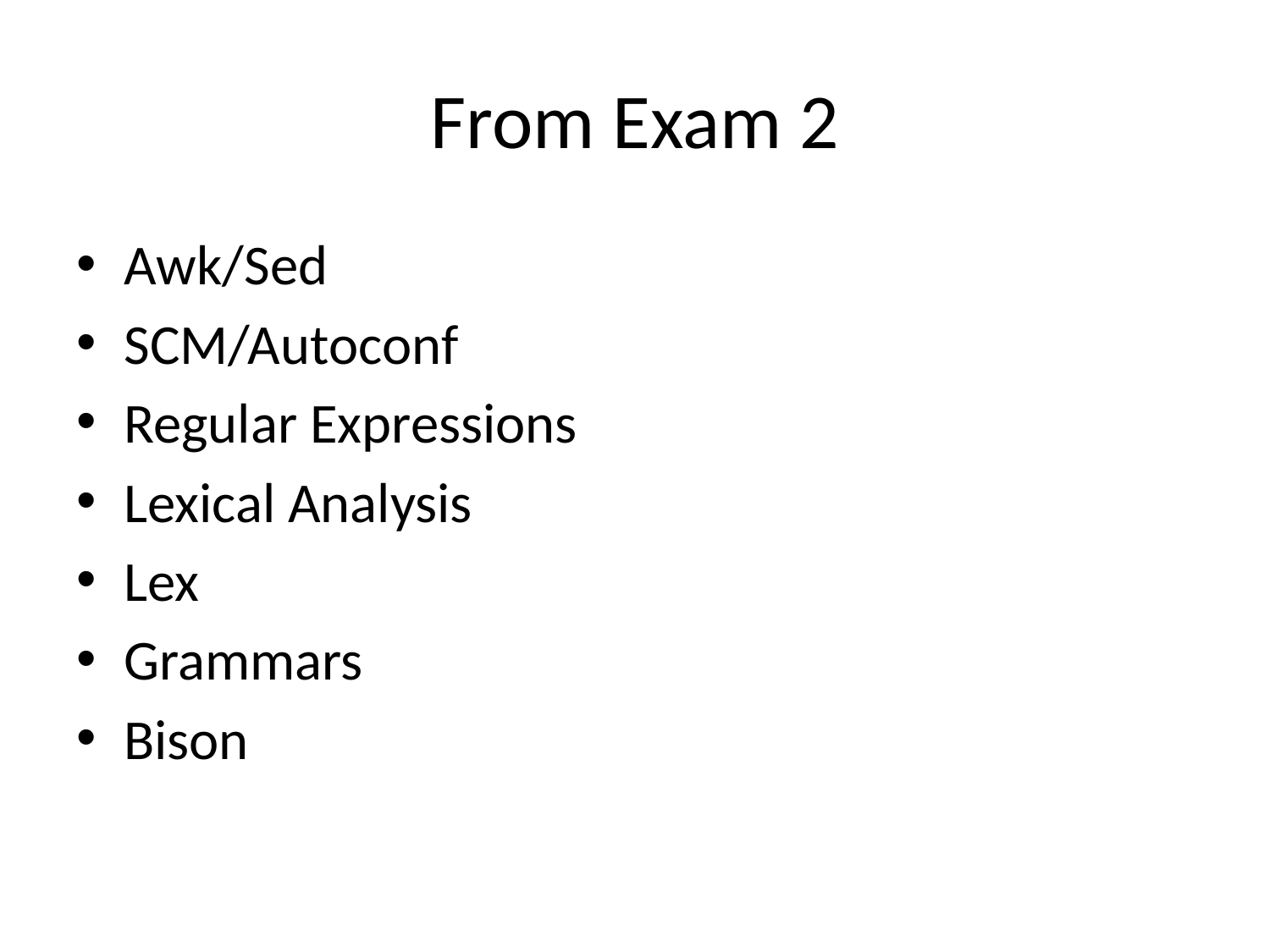

# From Exam 2
Awk/Sed
SCM/Autoconf
Regular Expressions
Lexical Analysis
Lex
Grammars
Bison